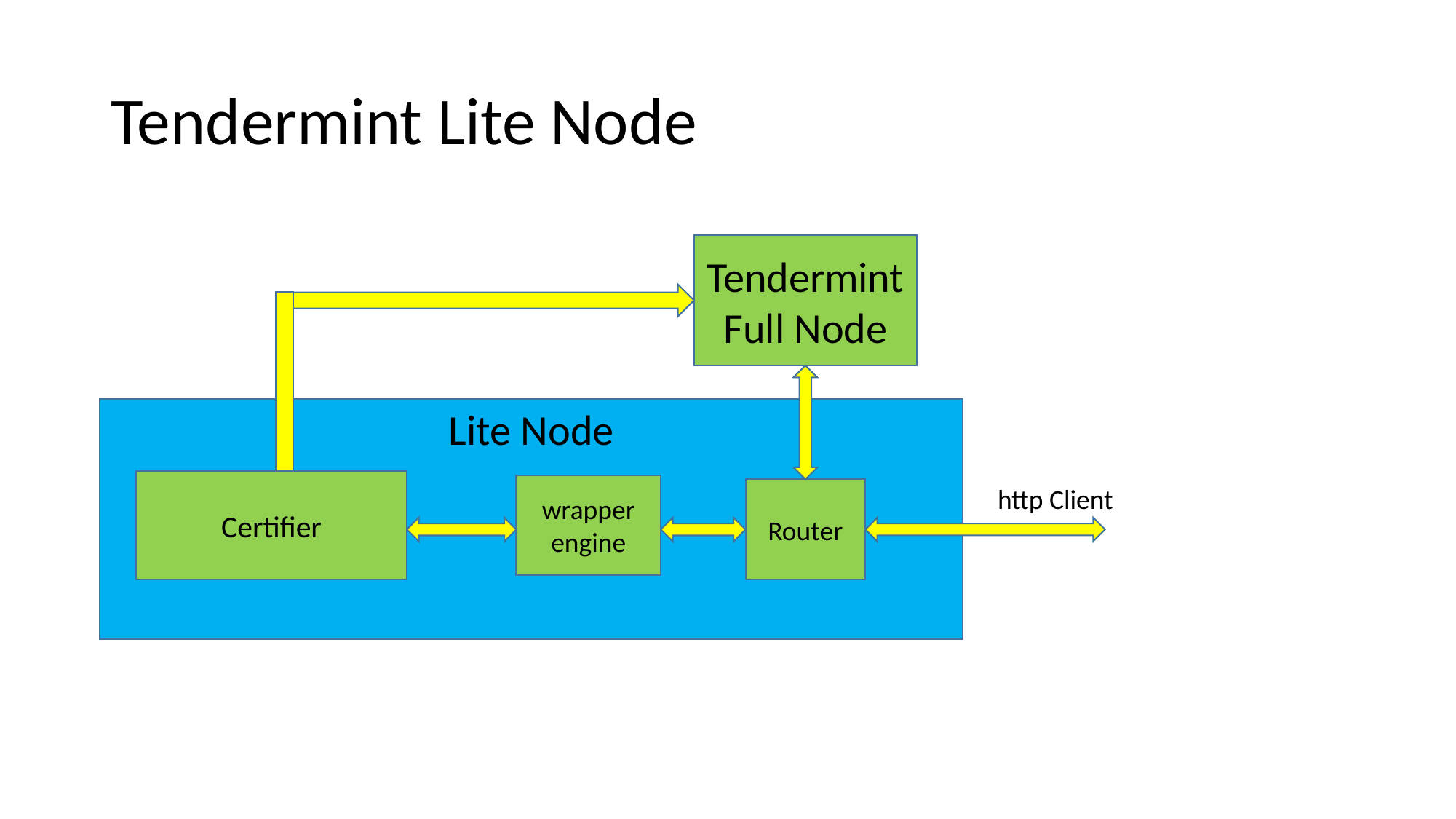

# Tendermint Lite Node
Tendermint
Full Node

Lite Node

Certifier

wrapper
engine
http Client
Router